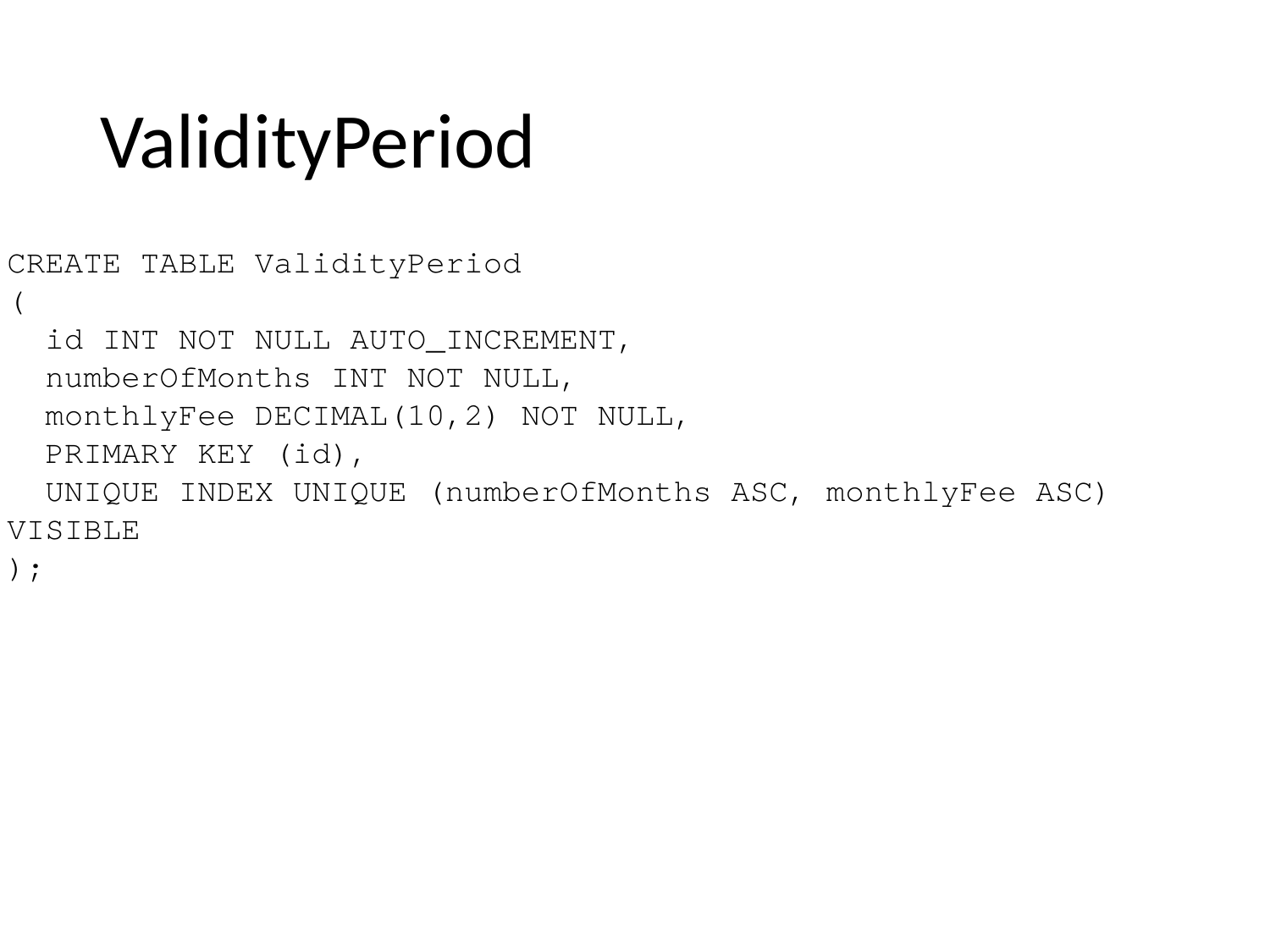

# ValidityPeriod
CREATE TABLE ValidityPeriod
(
  id INT NOT NULL AUTO_INCREMENT,
  numberOfMonths INT NOT NULL,
  monthlyFee DECIMAL(10,2) NOT NULL,
  PRIMARY KEY (id),
  UNIQUE INDEX UNIQUE (numberOfMonths ASC, monthlyFee ASC) VISIBLE
);